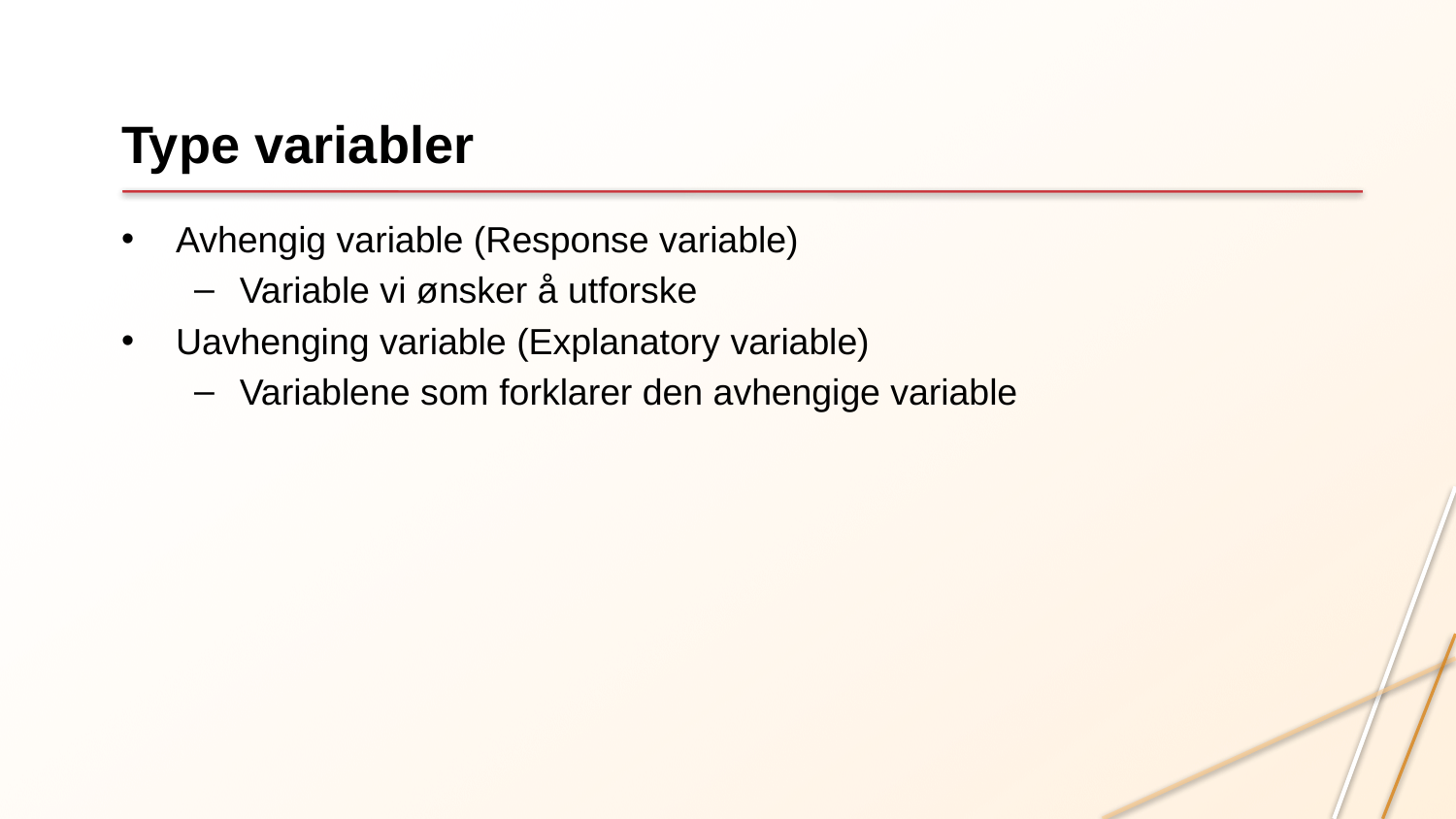

# Type variabler
Avhengig variable (Response variable)
Variable vi ønsker å utforske
Uavhenging variable (Explanatory variable)
Variablene som forklarer den avhengige variable